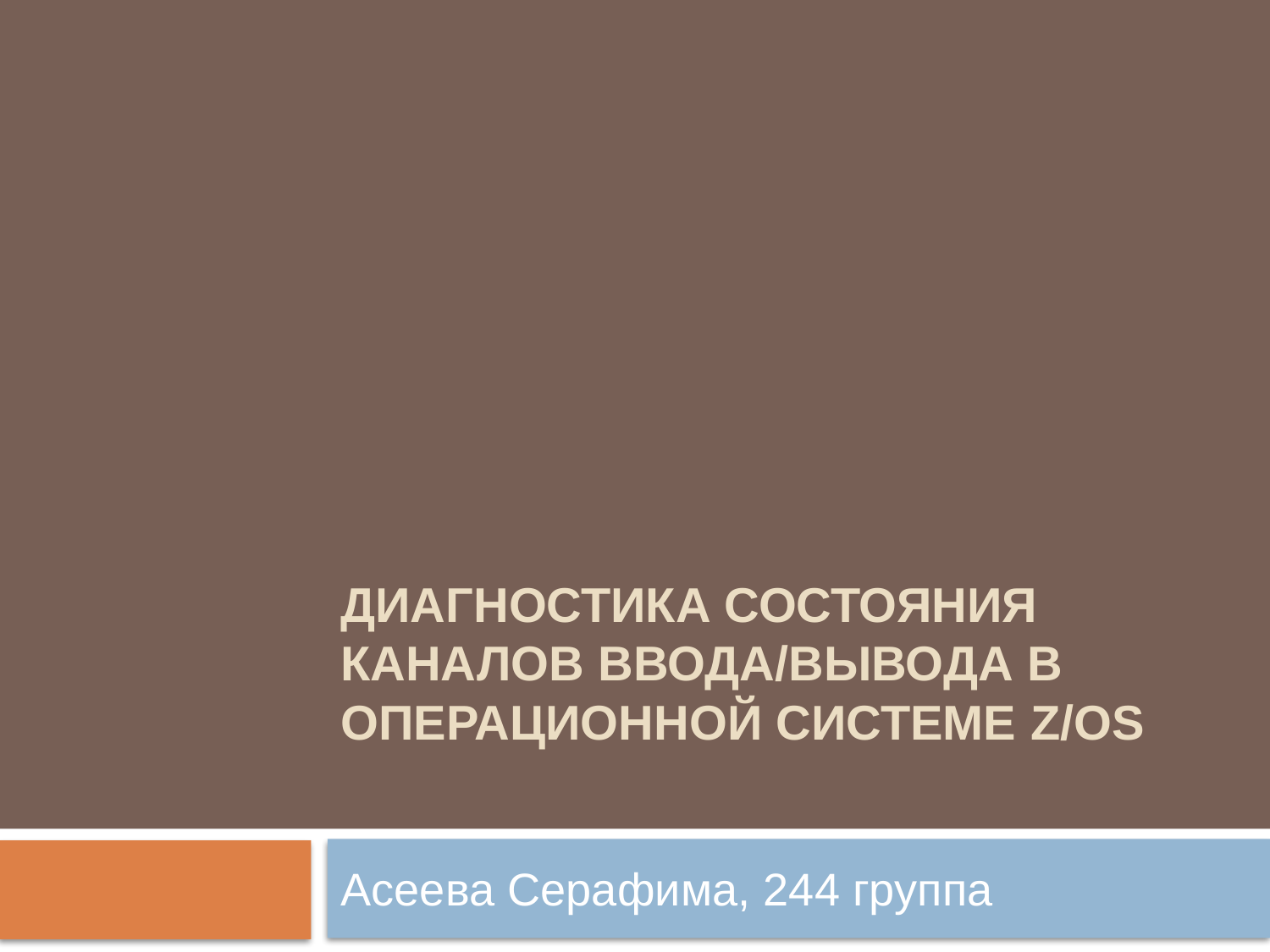

# Диагностика состояния каналов ввода/вывода в операционной системе z/OS
Асеева Серафима, 244 группа